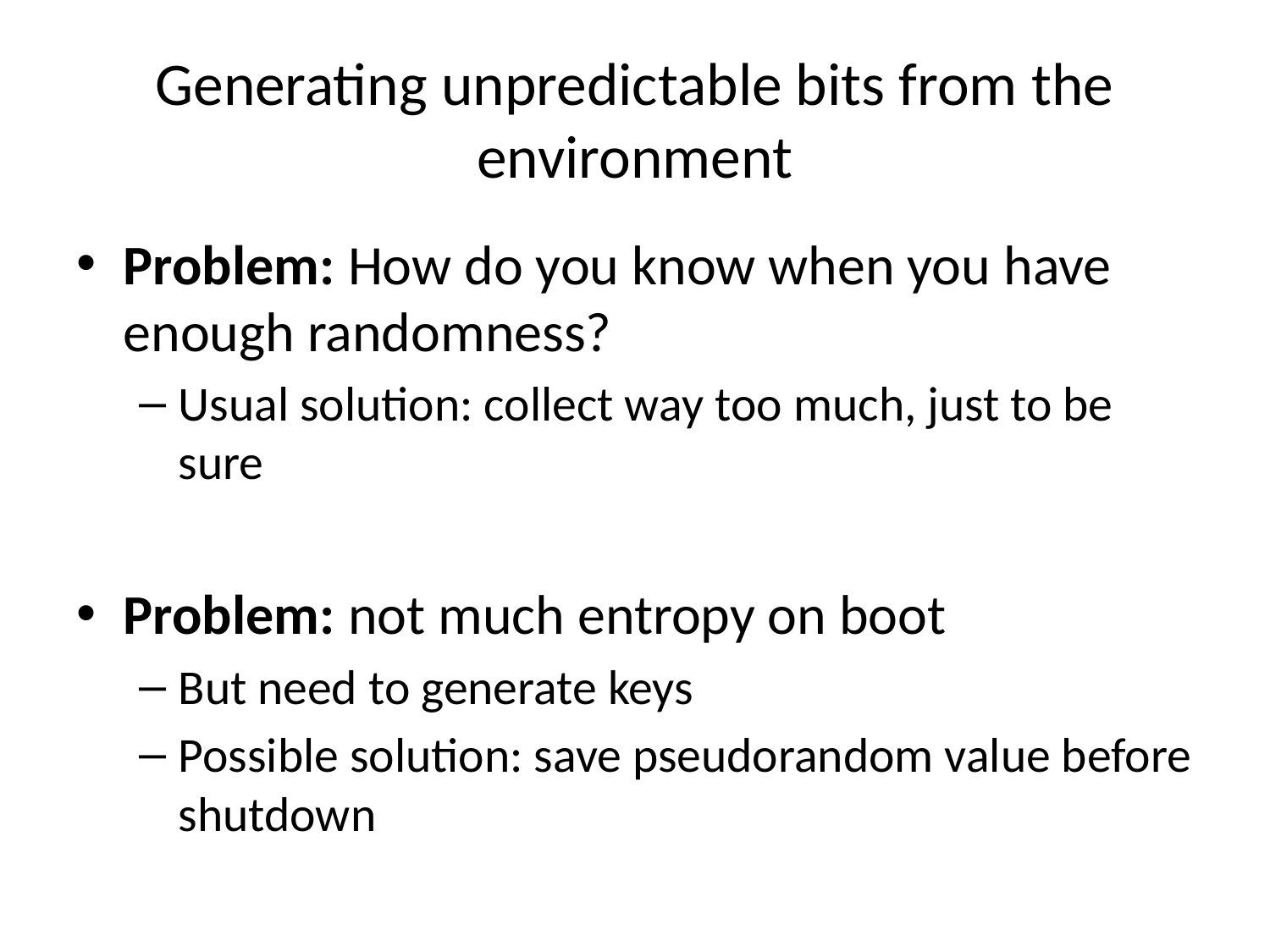

# Generating unpredictable bits from the environment
Problem: How do you know when you have enough randomness?
Usual solution: collect way too much, just to be sure

Problem: not much entropy on boot
But need to generate keys
Possible solution: save pseudorandom value before shutdown